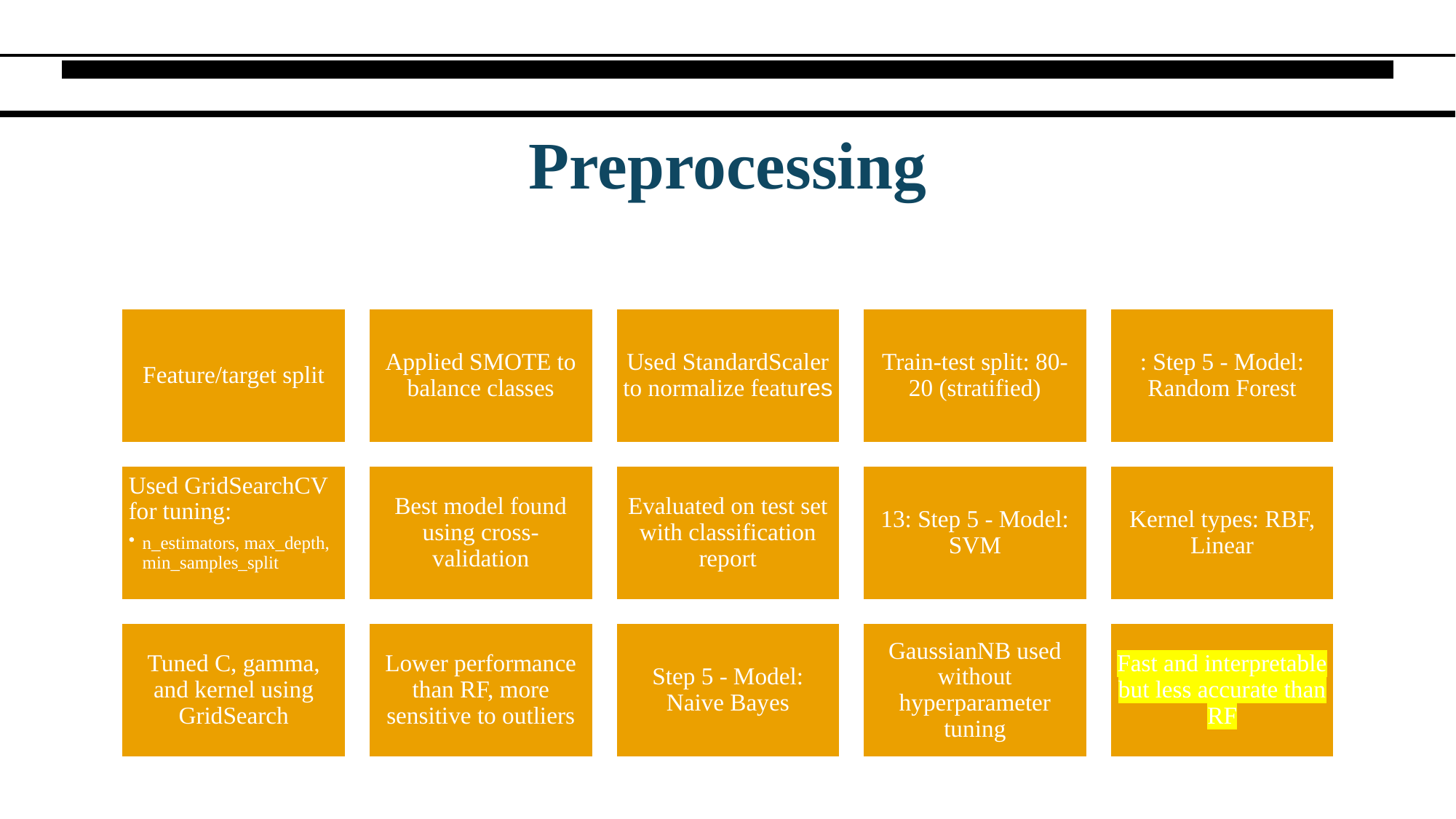

# Preprocessing
Feature/target split
Applied SMOTE to balance classes
Used StandardScaler to normalize features
Train-test split: 80-20 (stratified)
: Step 5 - Model: Random Forest
Used GridSearchCV for tuning:
n_estimators, max_depth, min_samples_split
Best model found using cross-validation
Evaluated on test set with classification report
13: Step 5 - Model: SVM
Kernel types: RBF, Linear
Tuned C, gamma, and kernel using GridSearch
Lower performance than RF, more sensitive to outliers
Step 5 - Model: Naive Bayes
GaussianNB used without hyperparameter tuning
Fast and interpretable but less accurate than RF